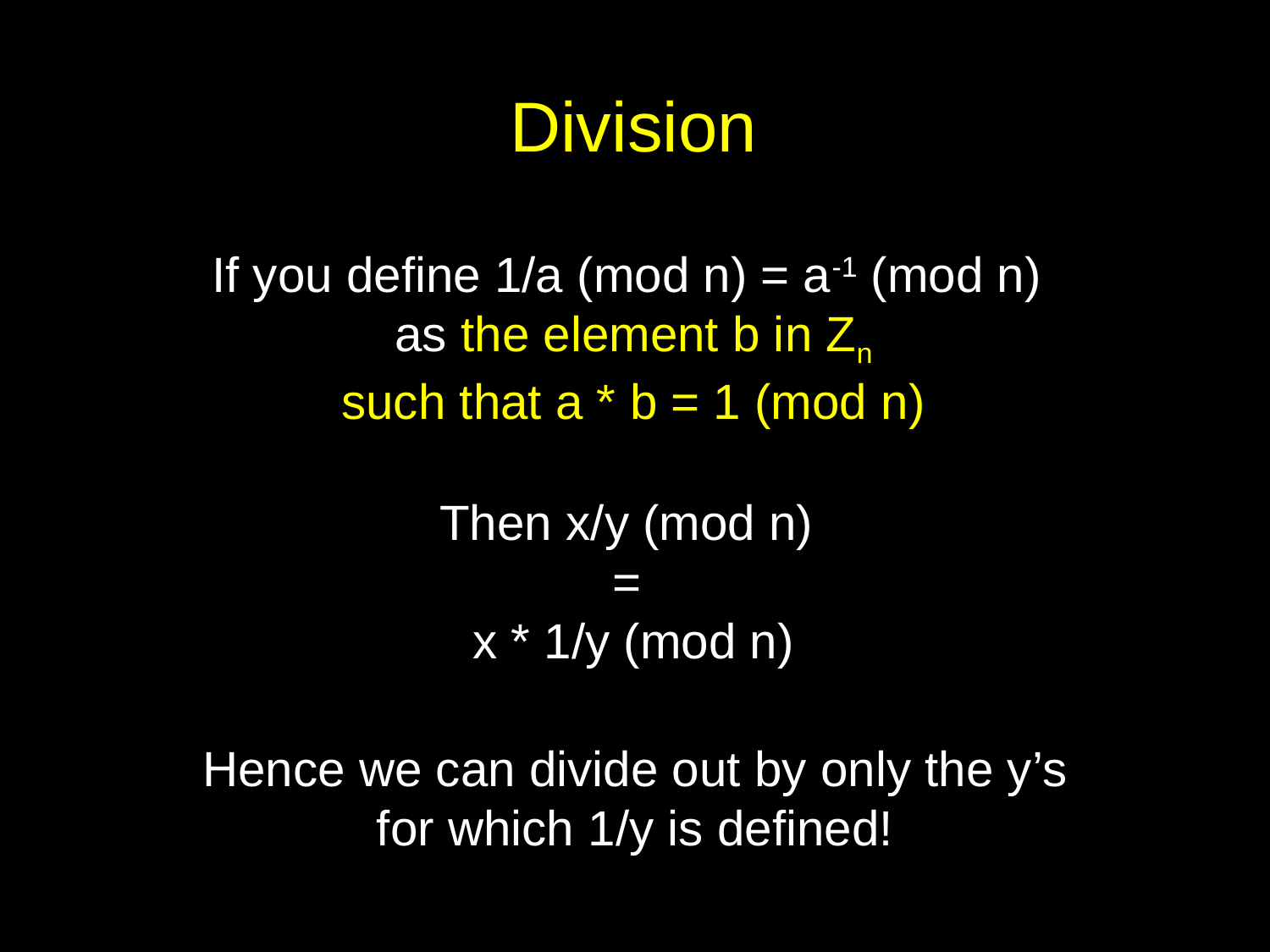

Division
If you define 1/a (mod n) = a-1 (mod n)
as the element b in Zn
such that a * b = 1 (mod n)
Then x/y (mod n)
=
x * 1/y (mod n)
Hence we can divide out by only the y’s
for which 1/y is defined!